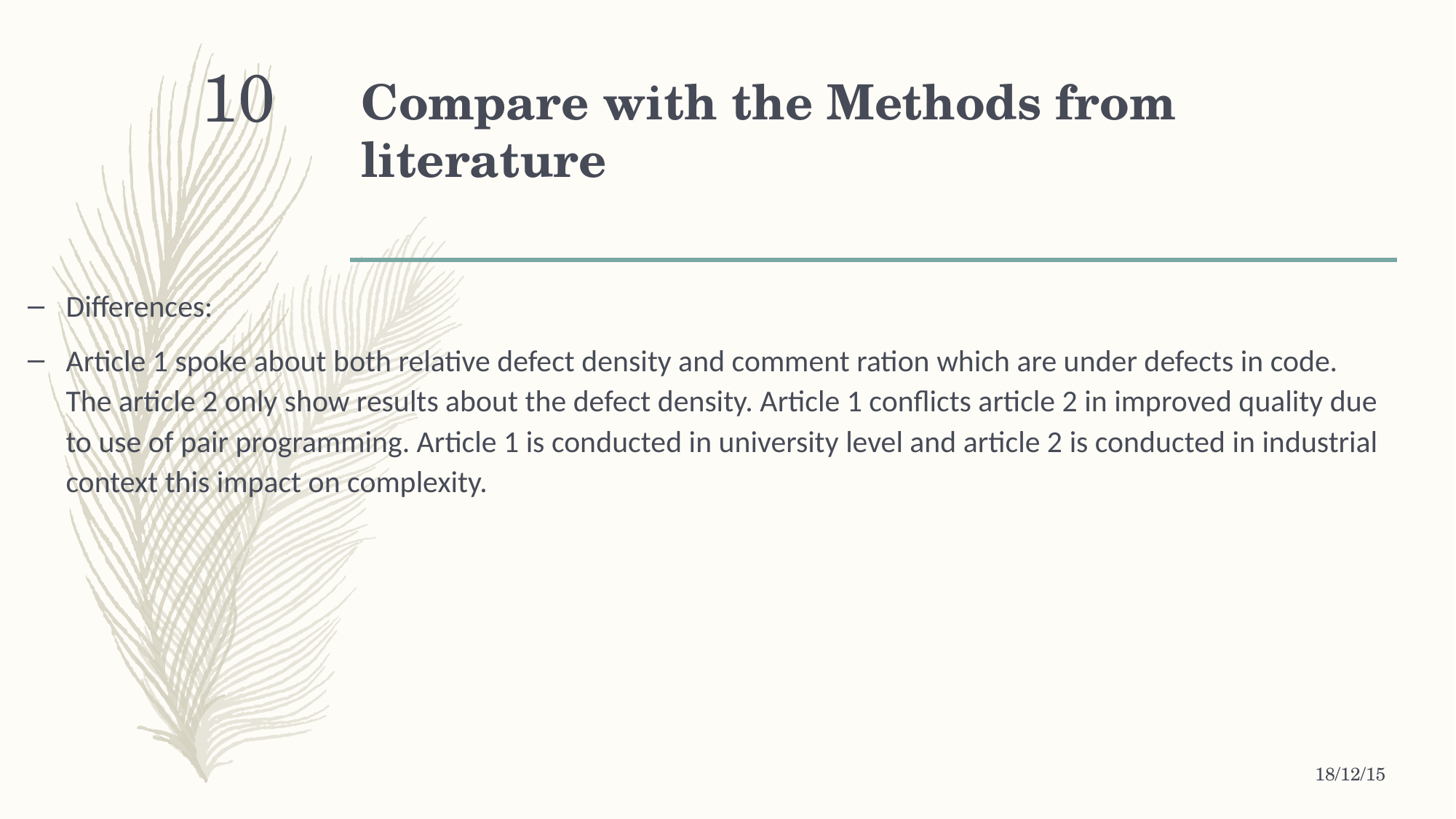

# Compare with the Methods from literature
10
Differences:
Article 1 spoke about both relative defect density and comment ration which are under defects in code. The article 2 only show results about the defect density. Article 1 conflicts article 2 in improved quality due to use of pair programming. Article 1 is conducted in university level and article 2 is conducted in industrial context this impact on complexity.
18/12/15